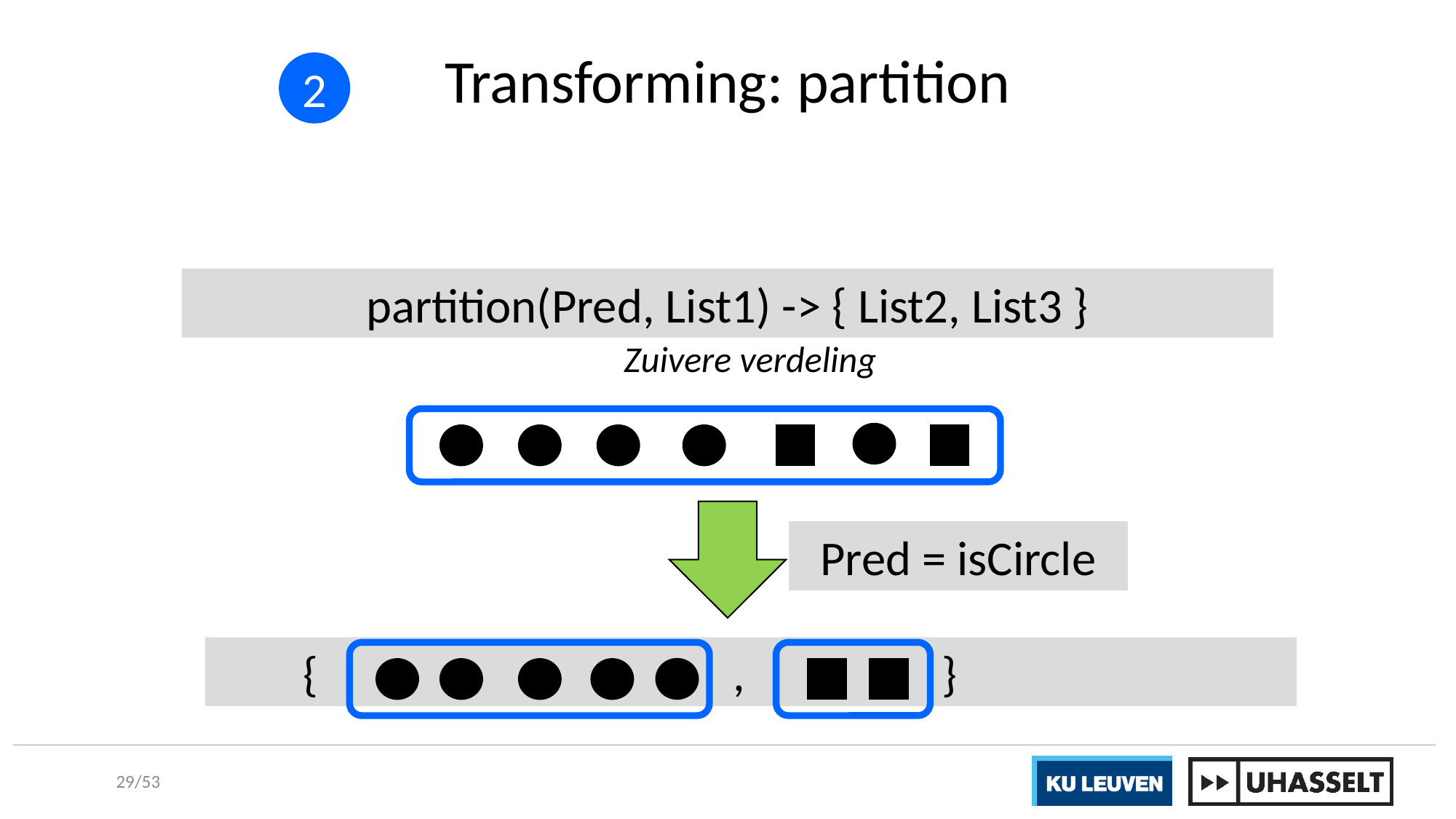

# Transforming: partition
2

partition(Pred, List1) -> { List2, List3 }
Zuivere verdeling

Pred = isCircle

        {                                      ,                  }

29/53